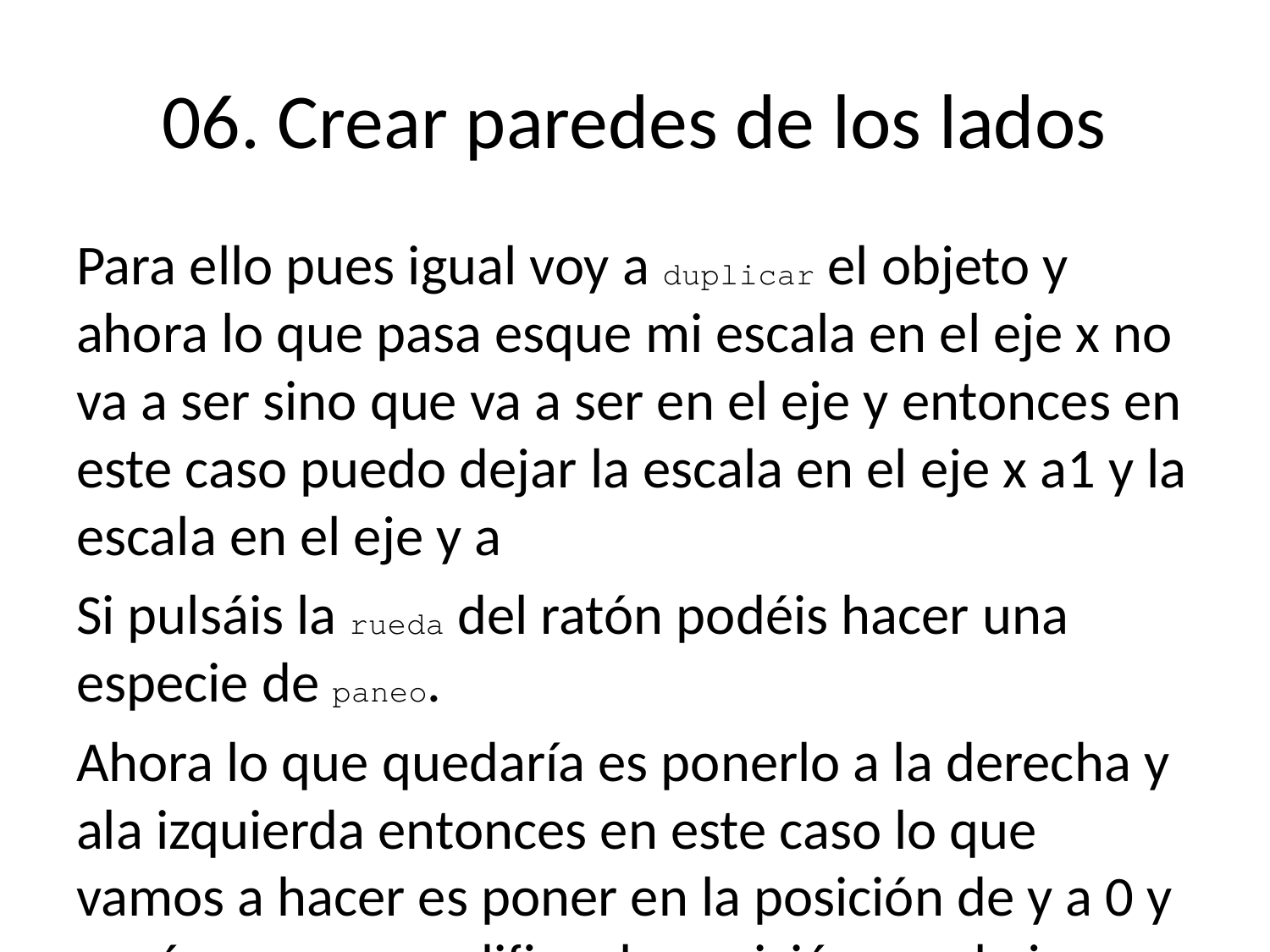

# 06. Crear paredes de los lados
Para ello pues igual voy a duplicar el objeto y ahora lo que pasa esque mi escala en el eje x no va a ser sino que va a ser en el eje y entonces en este caso puedo dejar la escala en el eje x a1 y la escala en el eje y a
Si pulsáis la rueda del ratón podéis hacer una especie de paneo.
Ahora lo que quedaría es ponerlo a la derecha y ala izquierda entonces en este caso lo que vamos a hacer es poner en la posición de y a 0 y aquí vamos a modificar la posición en el eje x en este caso la podemos poner por ejemplo en ocho y más o menos vemos que se queda cerca de lo que sería pero estas paredes no se tienen que ver tienen que estar por la parte de fuera
Vamos a colocar pues por ejemplo ahí lo quesería pues yo creo que el nueve y medio va bien estas paredes van a ser diferentes a esta nueva entre colisión en el hecho de que no van a hacer que rebote la pelota sino que cuando colisionan con esta pared va a ser como la portería de un jugador o del otro y entonces pues se añadirá un punto cuando colisiones perfecto
Podemos duplicar el objeto. y ponerlo en el lado contrario que simplemente poniéndole un negativo en el 9,5 pues se pondrá justo en el otro lado.